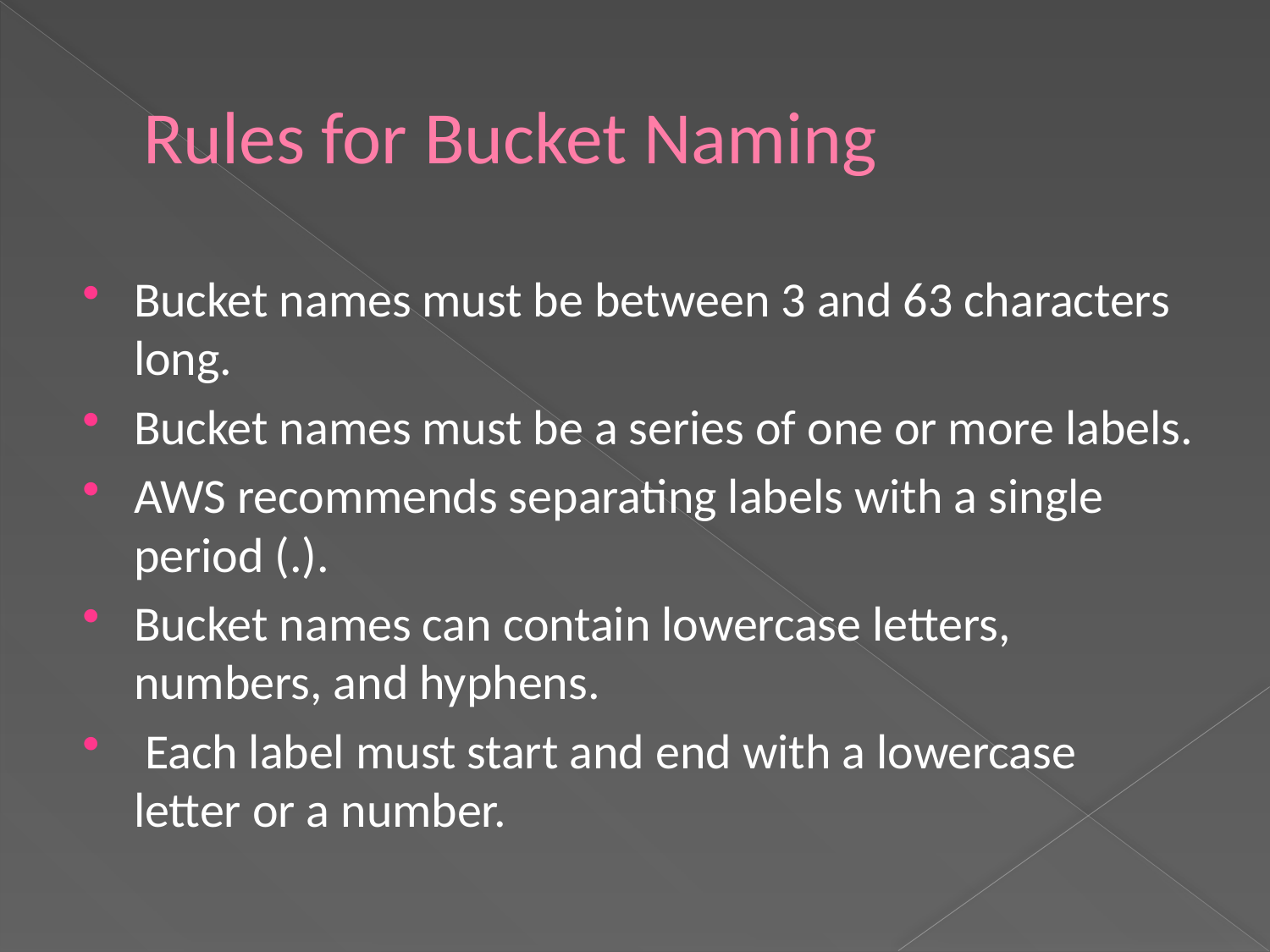

# Rules for Bucket Naming
Bucket names must be between 3 and 63 characters long.
Bucket names must be a series of one or more labels.
AWS recommends separating labels with a single period (.).
Bucket names can contain lowercase letters, numbers, and hyphens.
 Each label must start and end with a lowercase letter or a number.